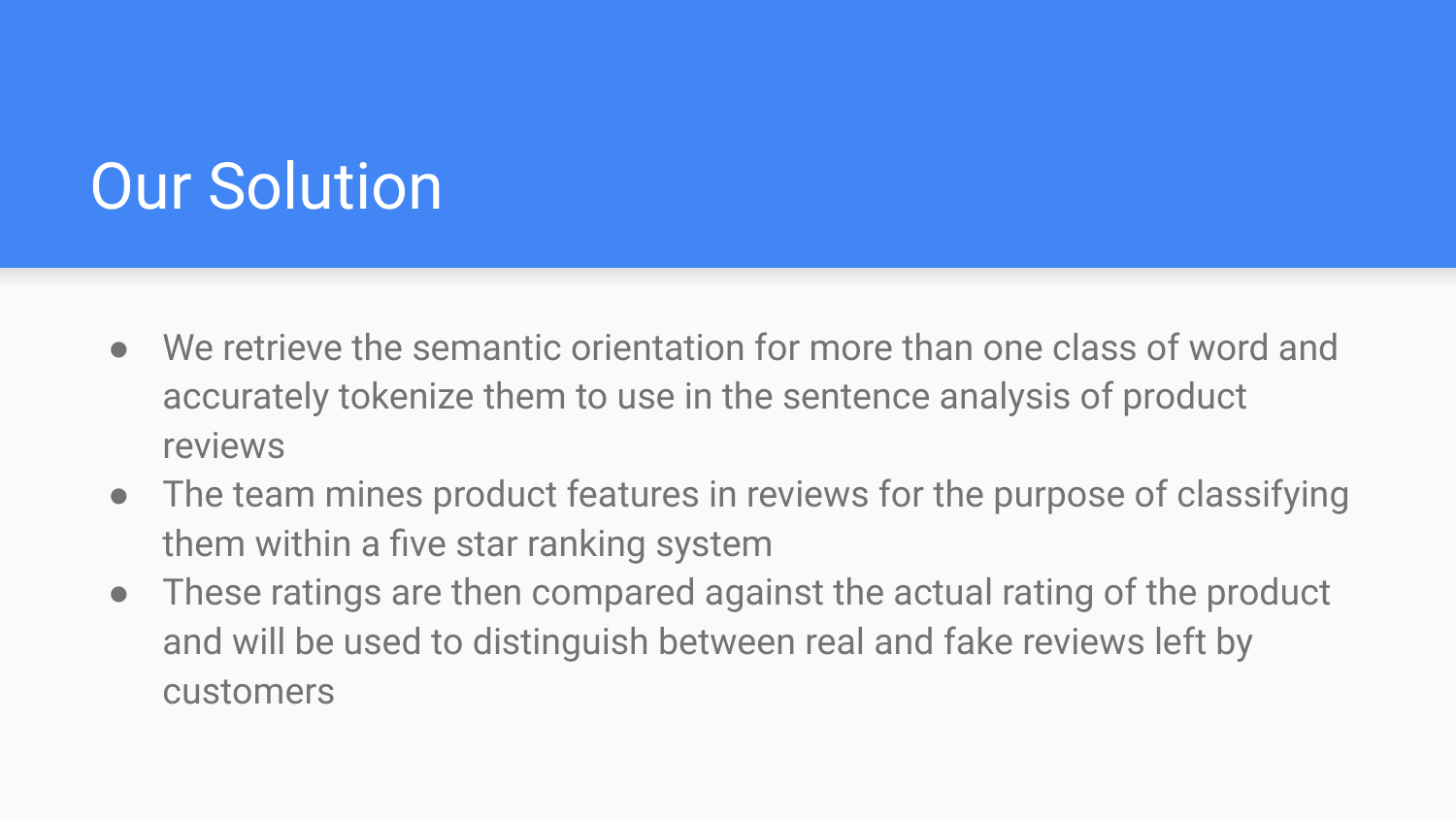

# Our Solution
We retrieve the semantic orientation for more than one class of word and accurately tokenize them to use in the sentence analysis of product reviews
The team mines product features in reviews for the purpose of classifying them within a five star ranking system
These ratings are then compared against the actual rating of the product and will be used to distinguish between real and fake reviews left by customers